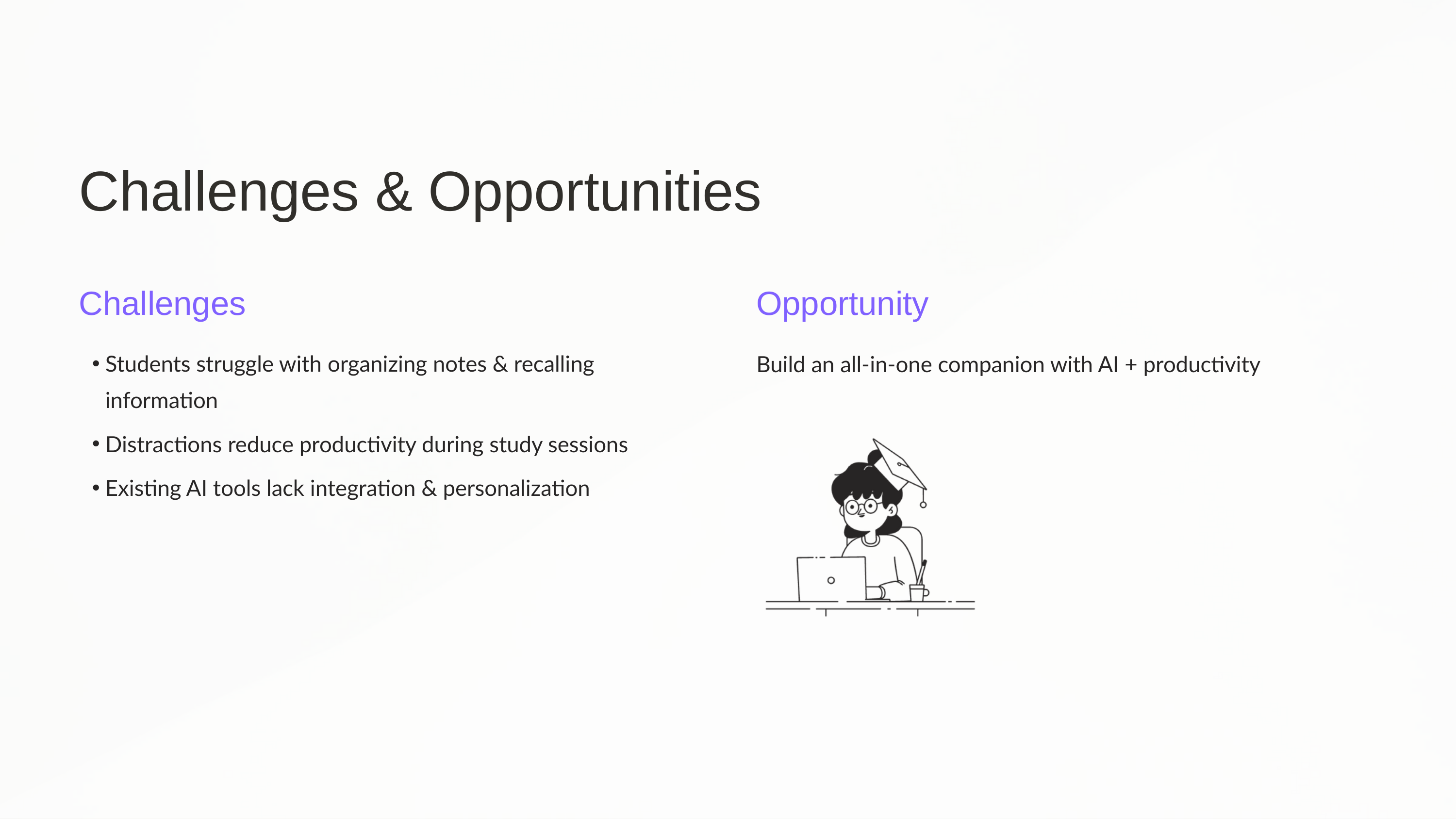

Challenges & Opportunities
Challenges
Opportunity
Students struggle with organizing notes & recalling information
Build an all-in-one companion with AI + productivity

Distractions reduce productivity during study sessions
Existing AI tools lack integration & personalization